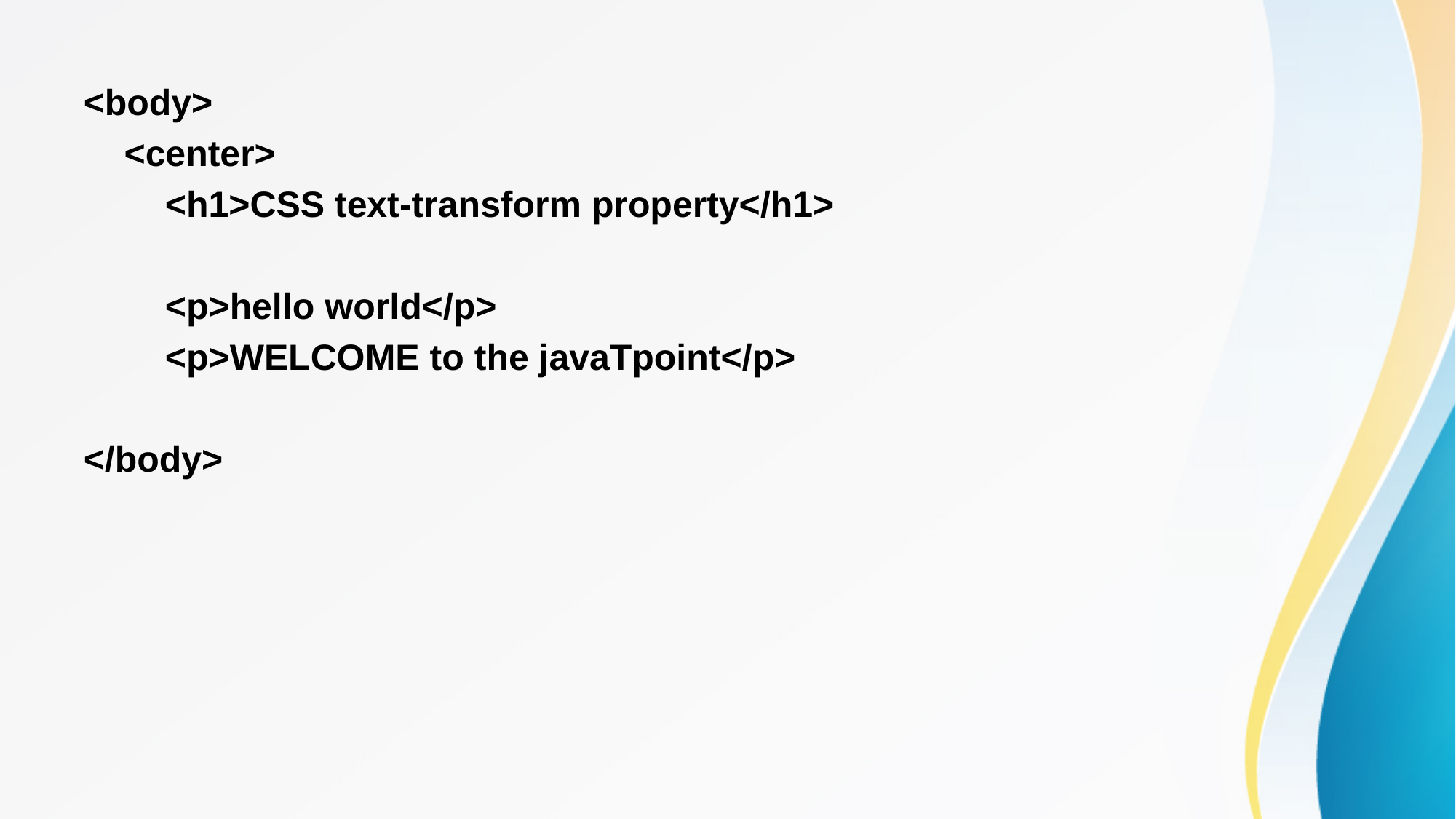

<body>
    <center>
        <h1>CSS text-transform property</h1>

        <p>hello world</p>
        <p>WELCOME to the javaTpoint</p>

</body>